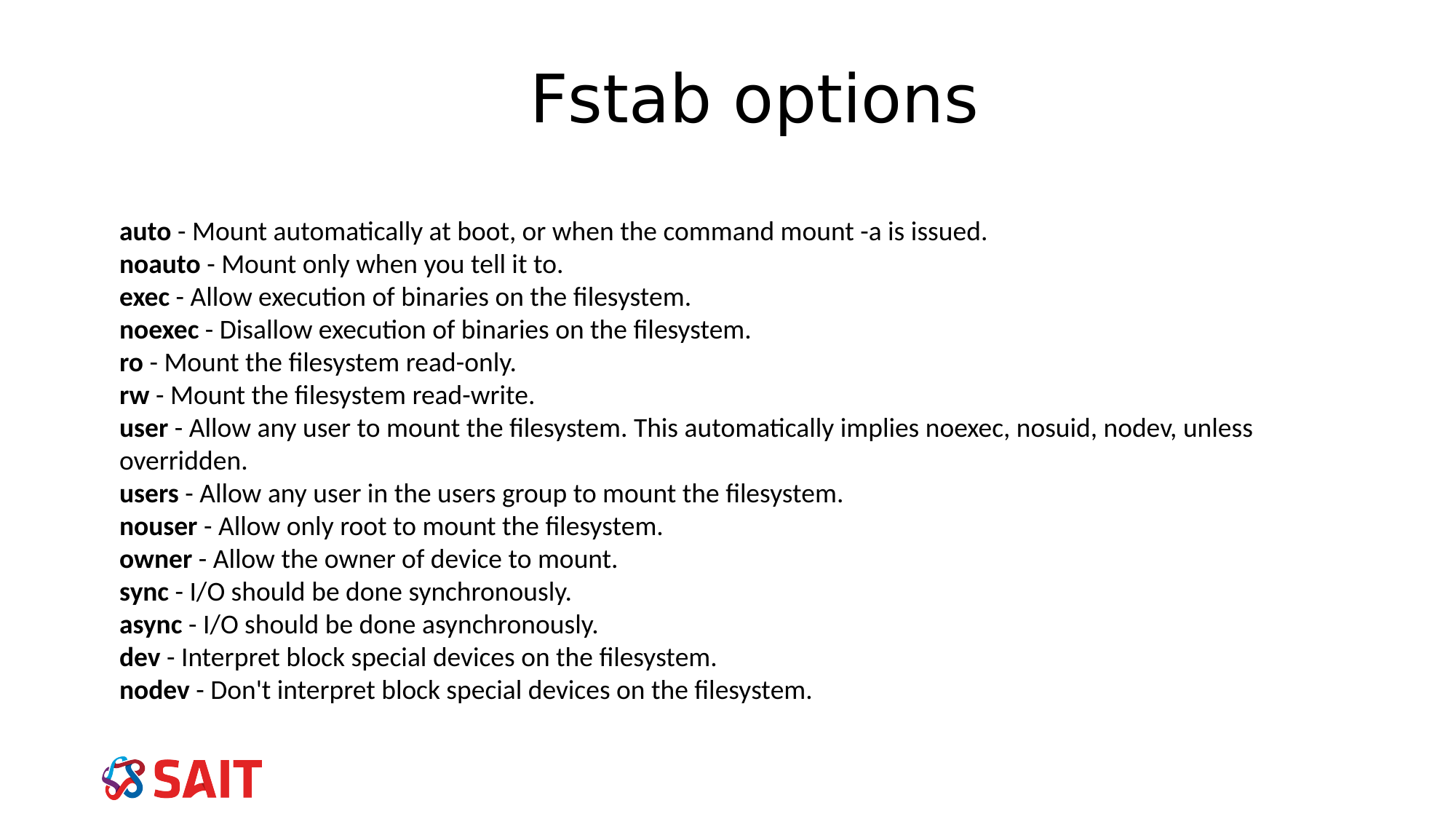

# Fstab options
auto - Mount automatically at boot, or when the command mount -a is issued.
noauto - Mount only when you tell it to.
exec - Allow execution of binaries on the filesystem.
noexec - Disallow execution of binaries on the filesystem.
ro - Mount the filesystem read-only.
rw - Mount the filesystem read-write.
user - Allow any user to mount the filesystem. This automatically implies noexec, nosuid, nodev, unless overridden.
users - Allow any user in the users group to mount the filesystem.
nouser - Allow only root to mount the filesystem.
owner - Allow the owner of device to mount.
sync - I/O should be done synchronously.
async - I/O should be done asynchronously.
dev - Interpret block special devices on the filesystem.
nodev - Don't interpret block special devices on the filesystem.